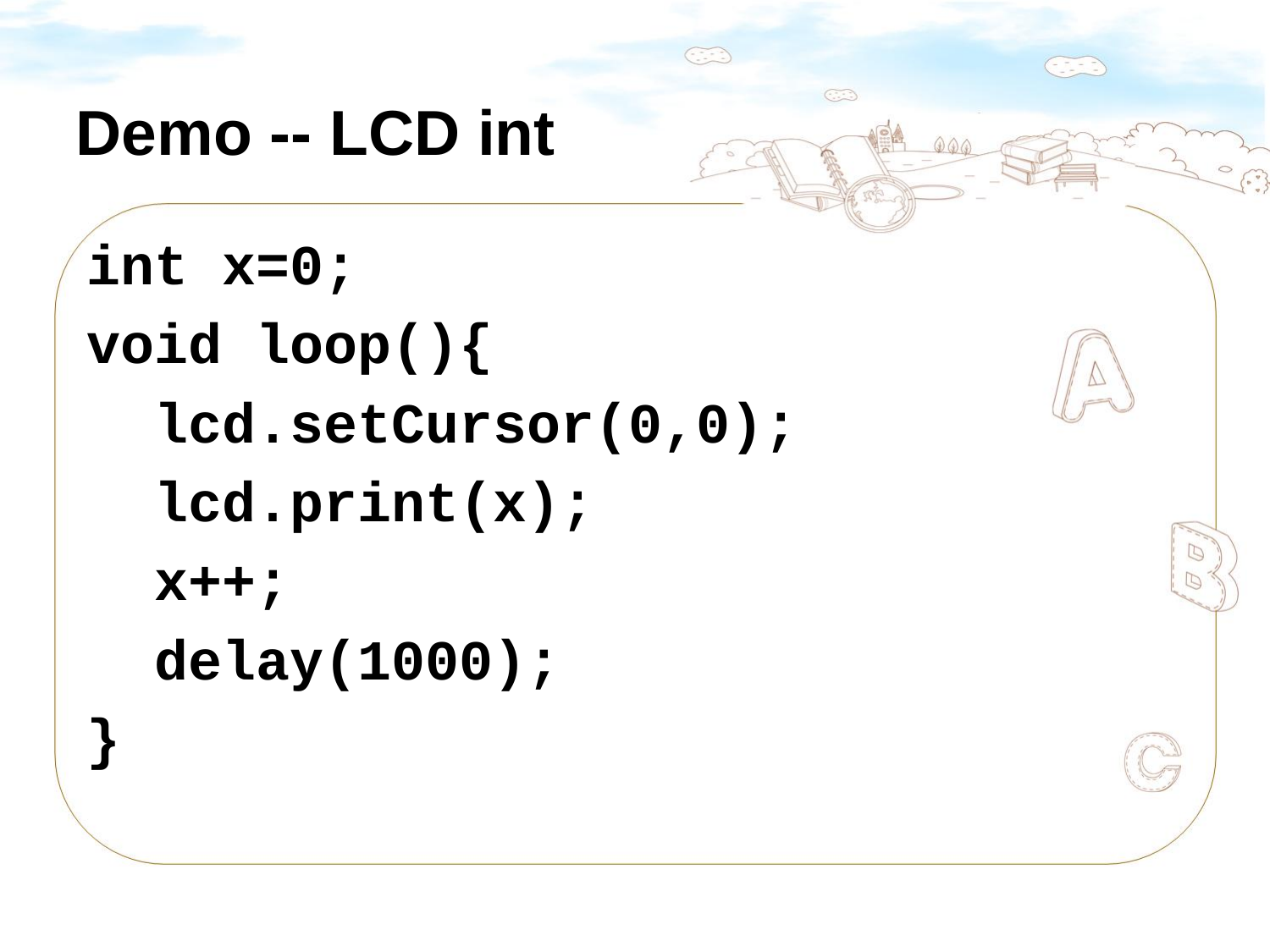

# Demo -- LCD int
int x=0;
void loop(){
  lcd.setCursor(0,0);
  lcd.print(x);
  x++;
  delay(1000);
}